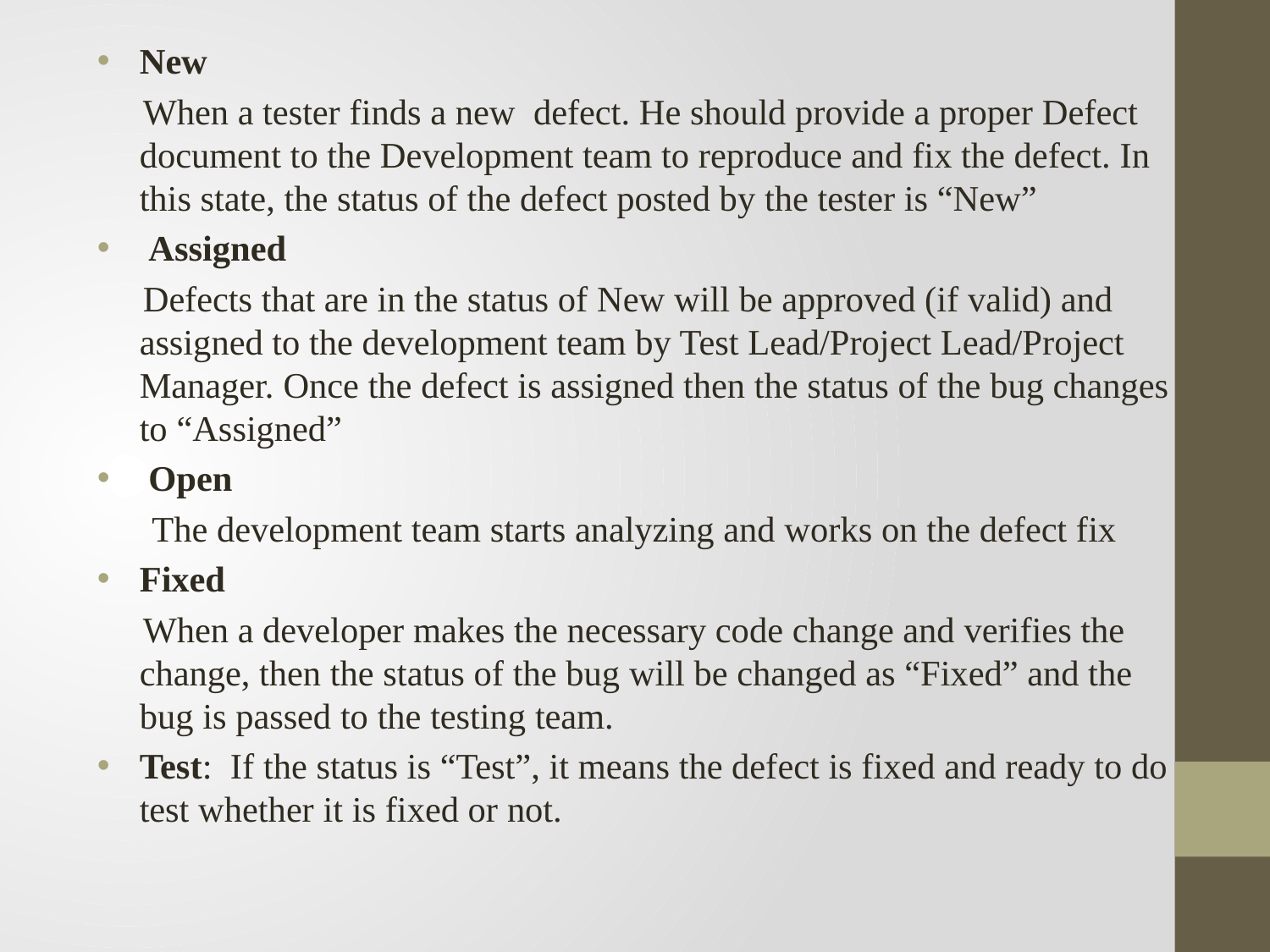

New
     When a tester finds a new  defect. He should provide a proper Defect document to the Development team to reproduce and fix the defect. In this state, the status of the defect posted by the tester is “New”
 Assigned
     Defects that are in the status of New will be approved (if valid) and assigned to the development team by Test Lead/Project Lead/Project Manager. Once the defect is assigned then the status of the bug changes to “Assigned”
 Open
      The development team starts analyzing and works on the defect fix
Fixed
     When a developer makes the necessary code change and verifies the change, then the status of the bug will be changed as “Fixed” and the bug is passed to the testing team.
Test:  If the status is “Test”, it means the defect is fixed and ready to do test whether it is fixed or not.